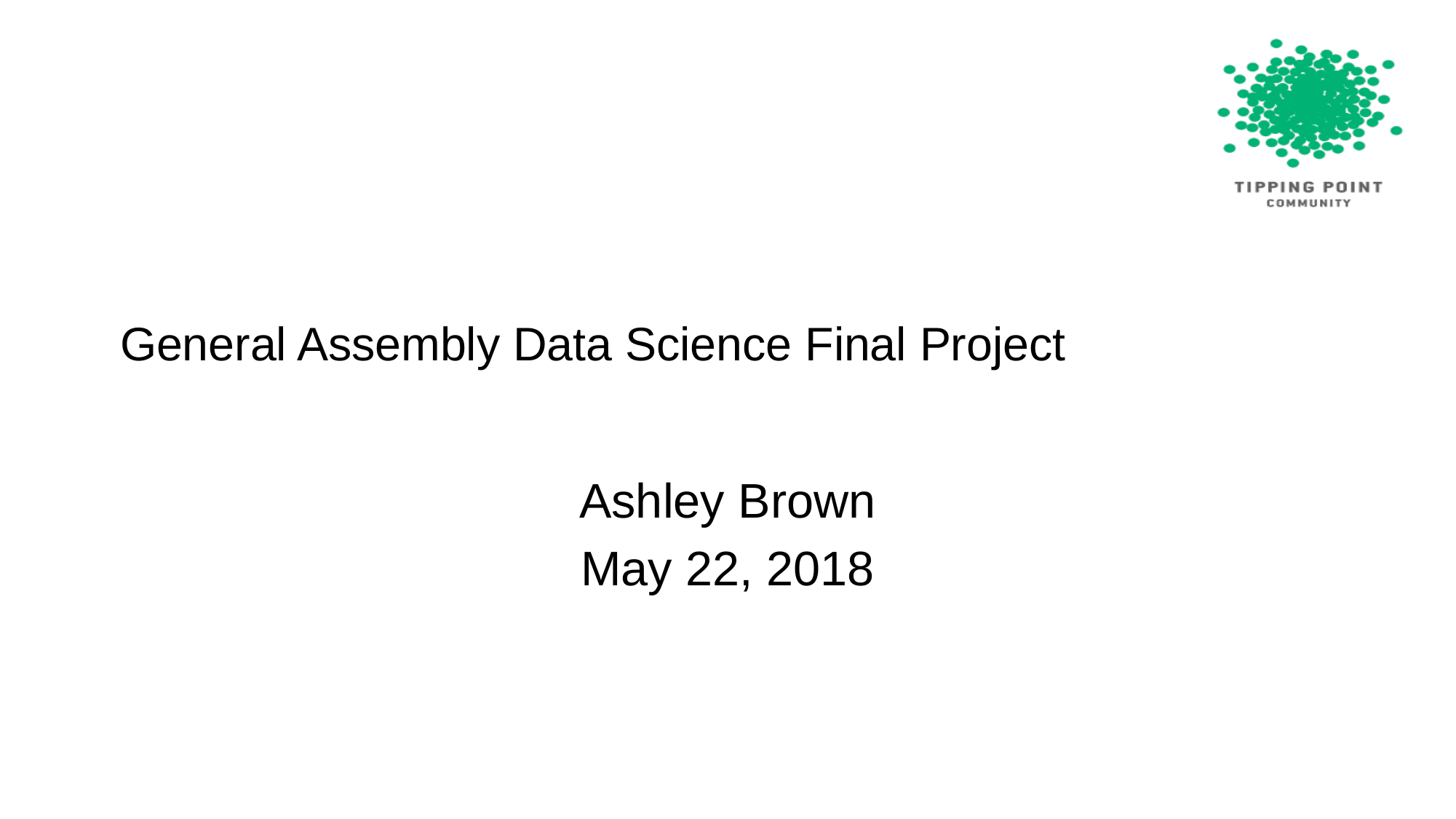

# General Assembly Data Science Final Project
Ashley Brown
May 22, 2018